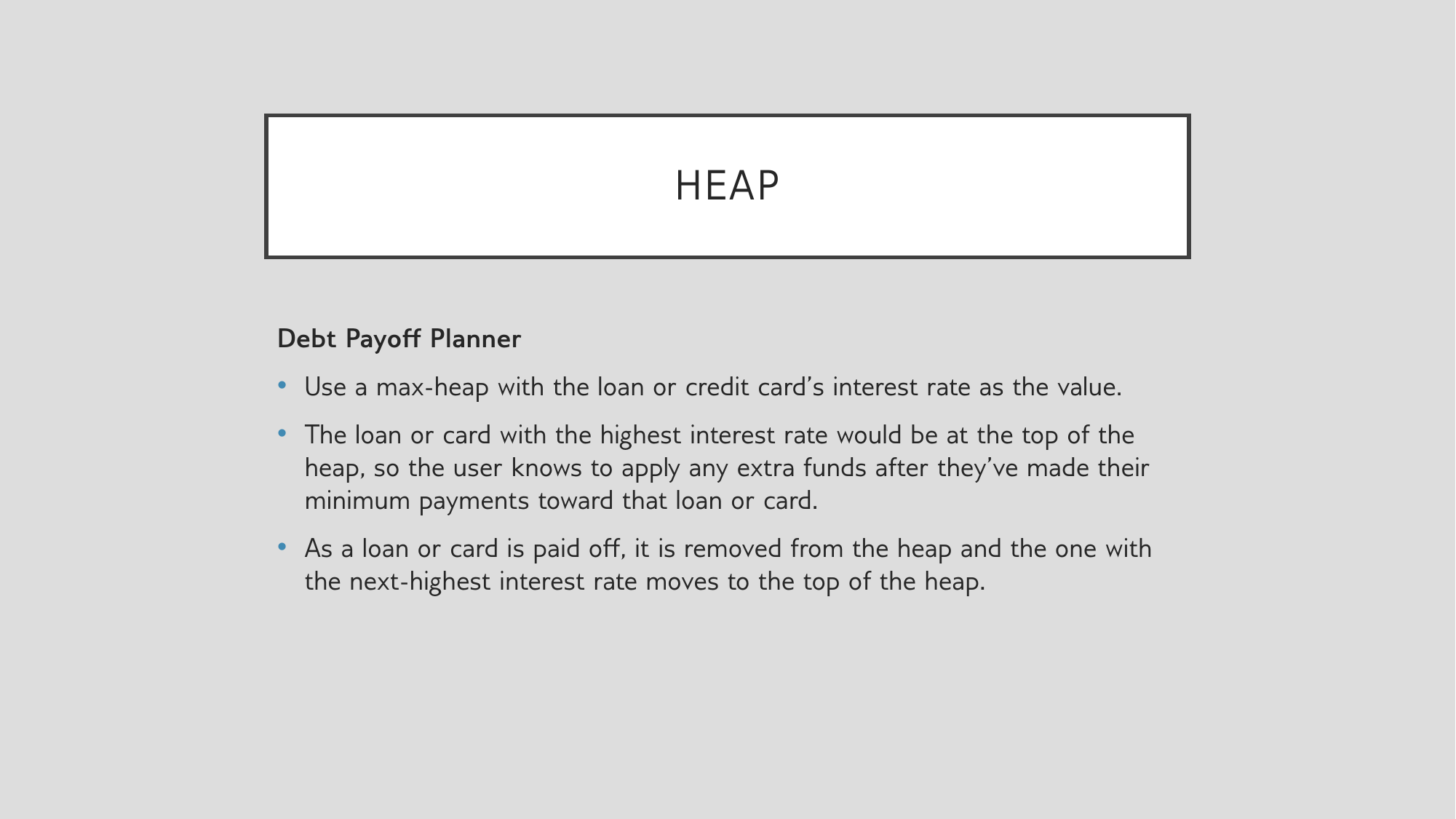

# heap
Debt Payoff Planner
Use a max-heap with the loan or credit card’s interest rate as the value.
The loan or card with the highest interest rate would be at the top of the heap, so the user knows to apply any extra funds after they’ve made their minimum payments toward that loan or card.
As a loan or card is paid off, it is removed from the heap and the one with the next-highest interest rate moves to the top of the heap.